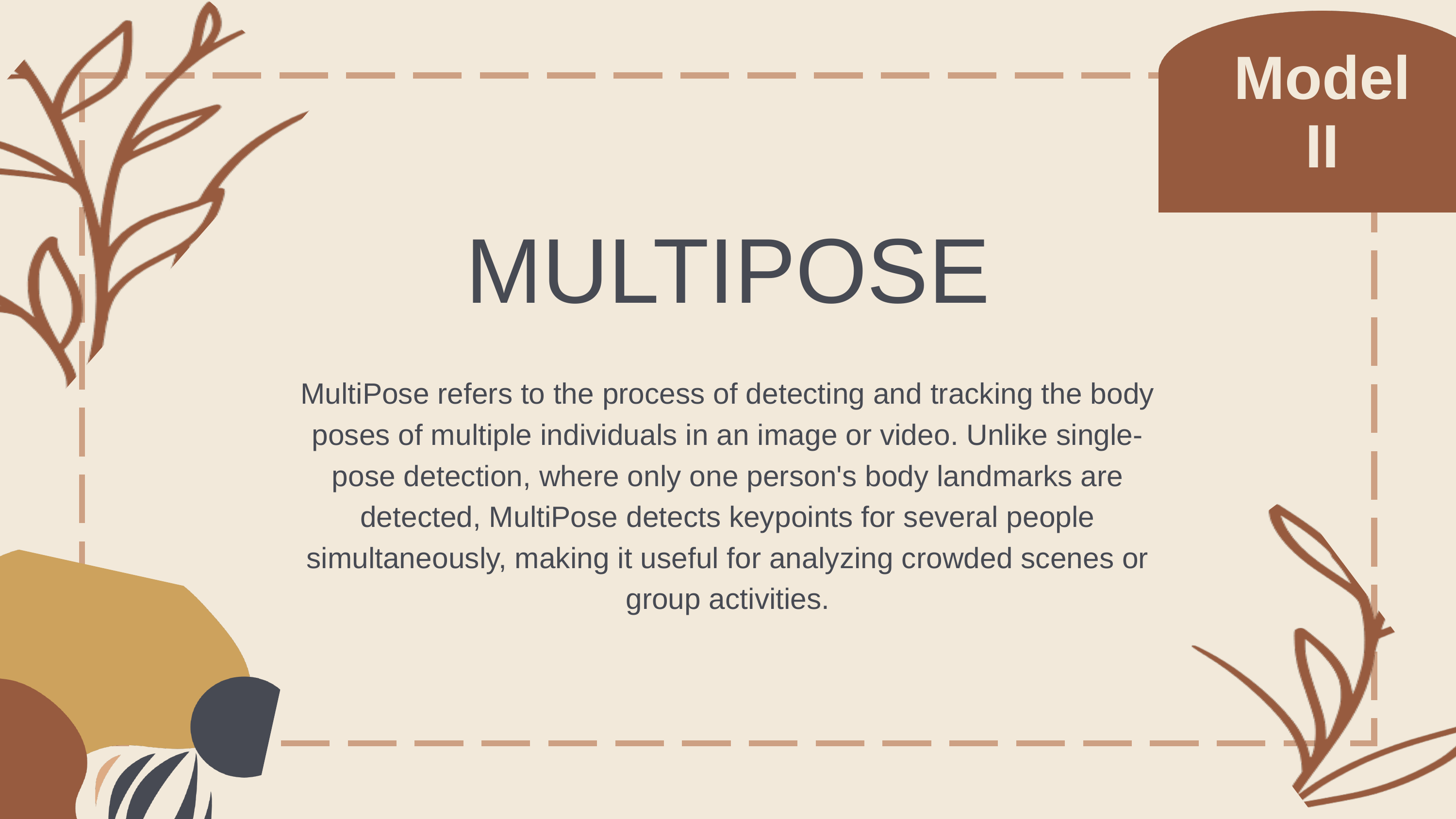

Model
II

MULTIPOSE
MultiPose refers to the process of detecting and tracking the body poses of multiple individuals in an image or video. Unlike single-pose detection, where only one person's body landmarks are detected, MultiPose detects keypoints for several people simultaneously, making it useful for analyzing crowded scenes or group activities.